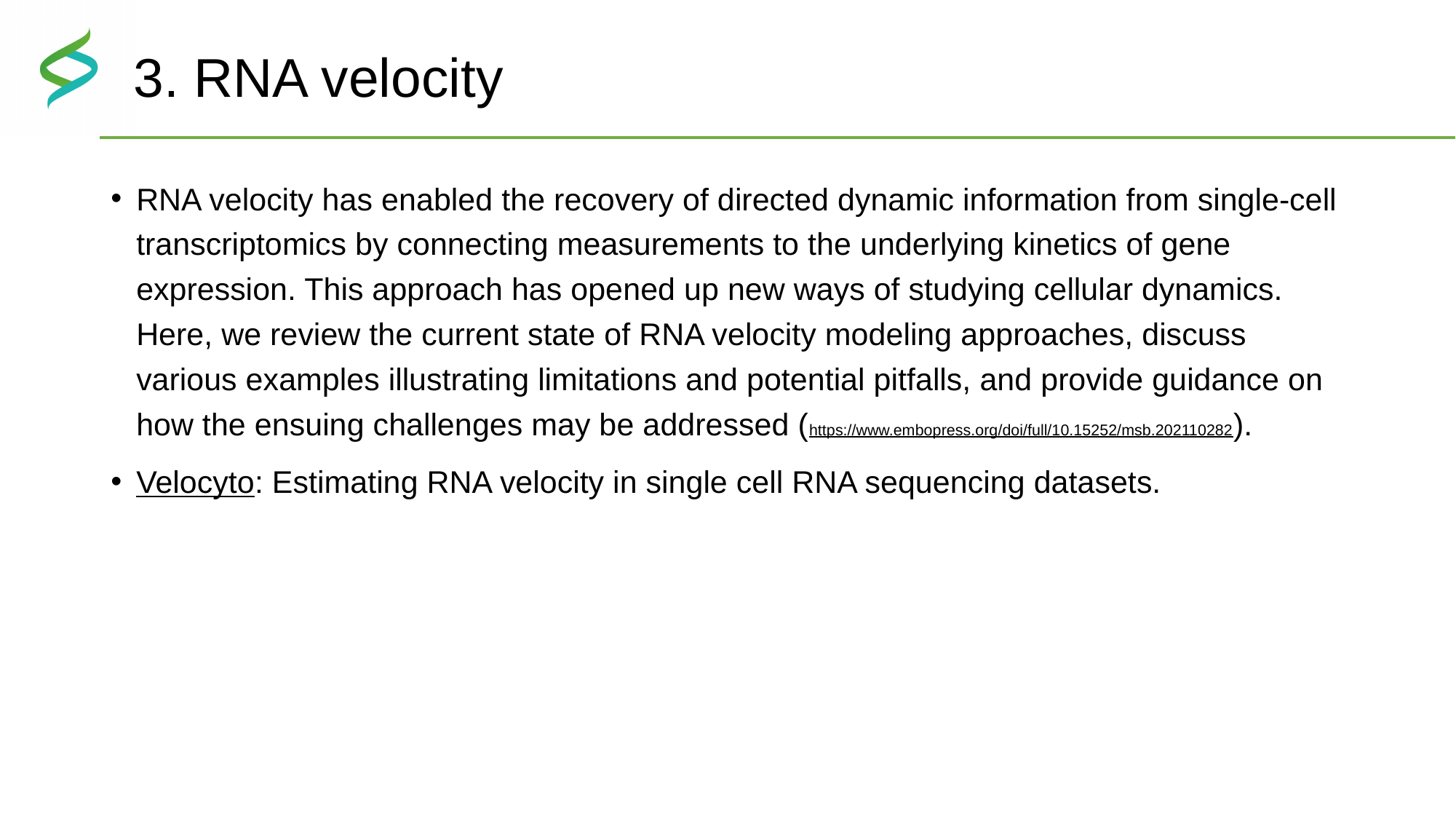

# 3. RNA velocity
RNA velocity has enabled the recovery of directed dynamic information from single-cell transcriptomics by connecting measurements to the underlying kinetics of gene expression. This approach has opened up new ways of studying cellular dynamics. Here, we review the current state of RNA velocity modeling approaches, discuss various examples illustrating limitations and potential pitfalls, and provide guidance on how the ensuing challenges may be addressed (https://www.embopress.org/doi/full/10.15252/msb.202110282).
Velocyto: Estimating RNA velocity in single cell RNA sequencing datasets.